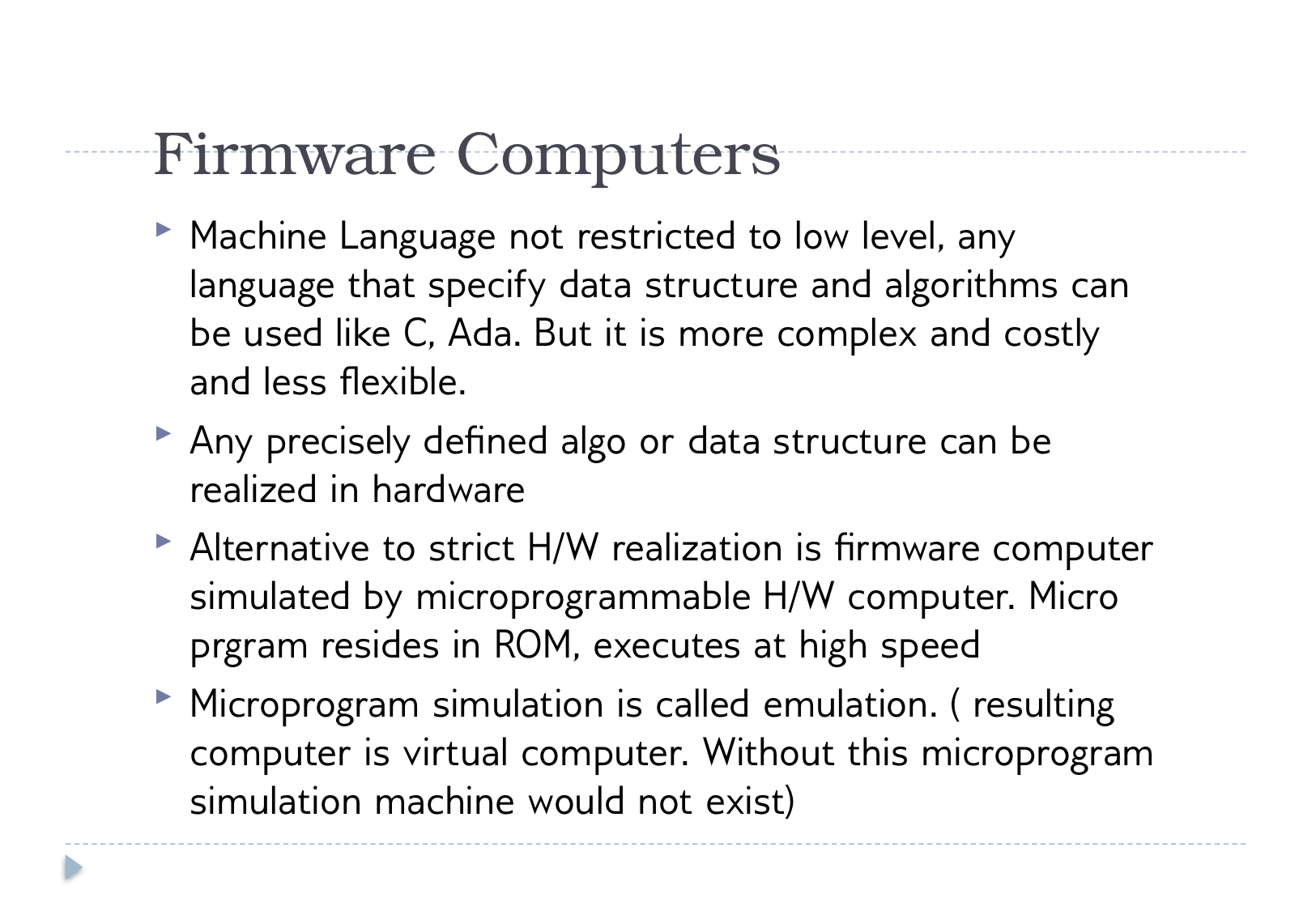

# Firmware Computers
Machine Language not restricted to low level, any language that specify data structure and algorithms can be used like C, Ada. But it is more complex and costly and less flexible.
Any precisely defined algo or data structure can be realized in hardware
Alternative to strict H/W realization is firmware computer simulated by microprogrammable H/W computer. Micro prgram resides in ROM, executes at high speed
Microprogram simulation is called emulation. ( resulting computer is virtual computer. Without this microprogram simulation machine would not exist)